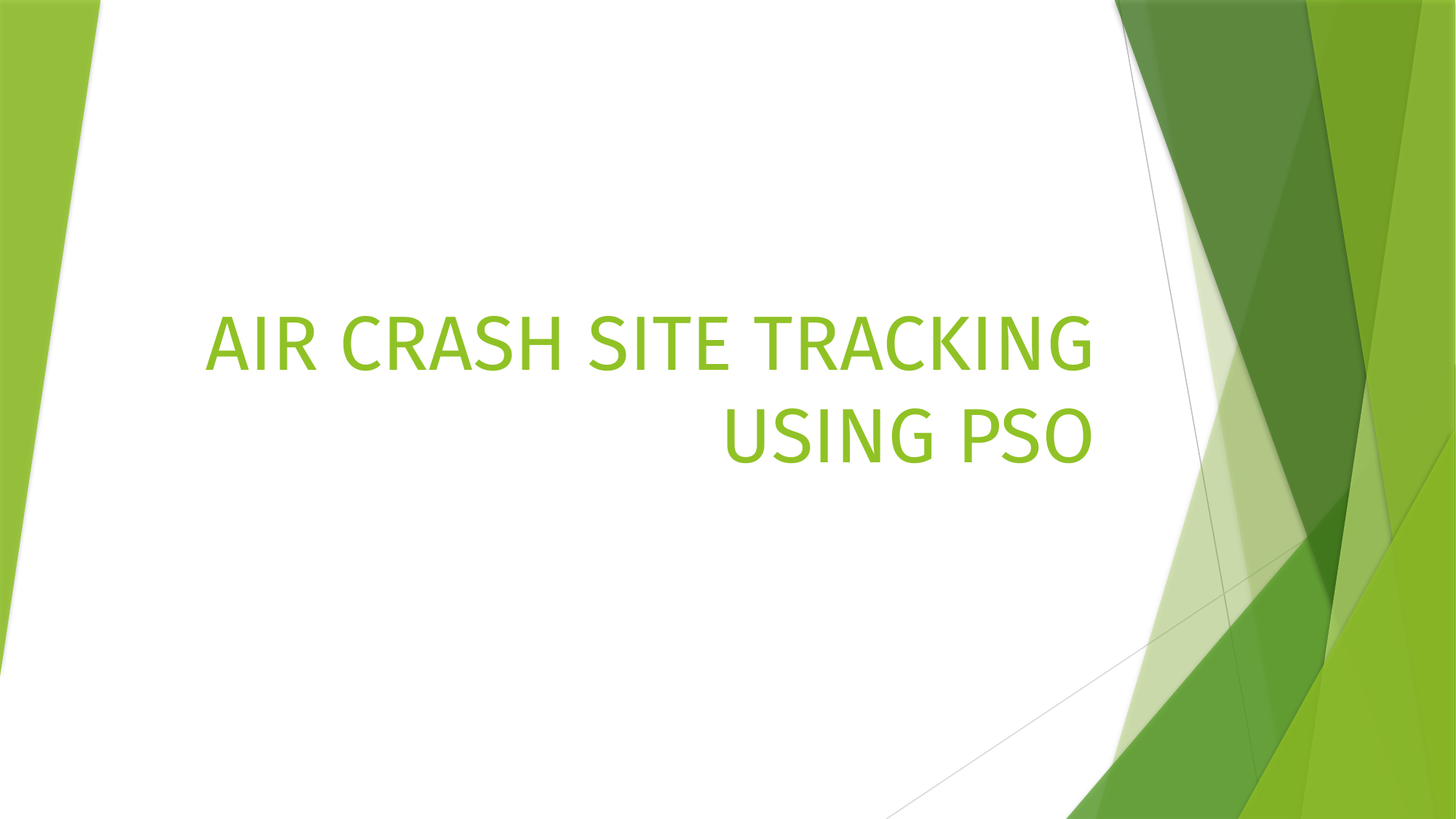

# AIR CRASH SITE TRACKING USING PSO